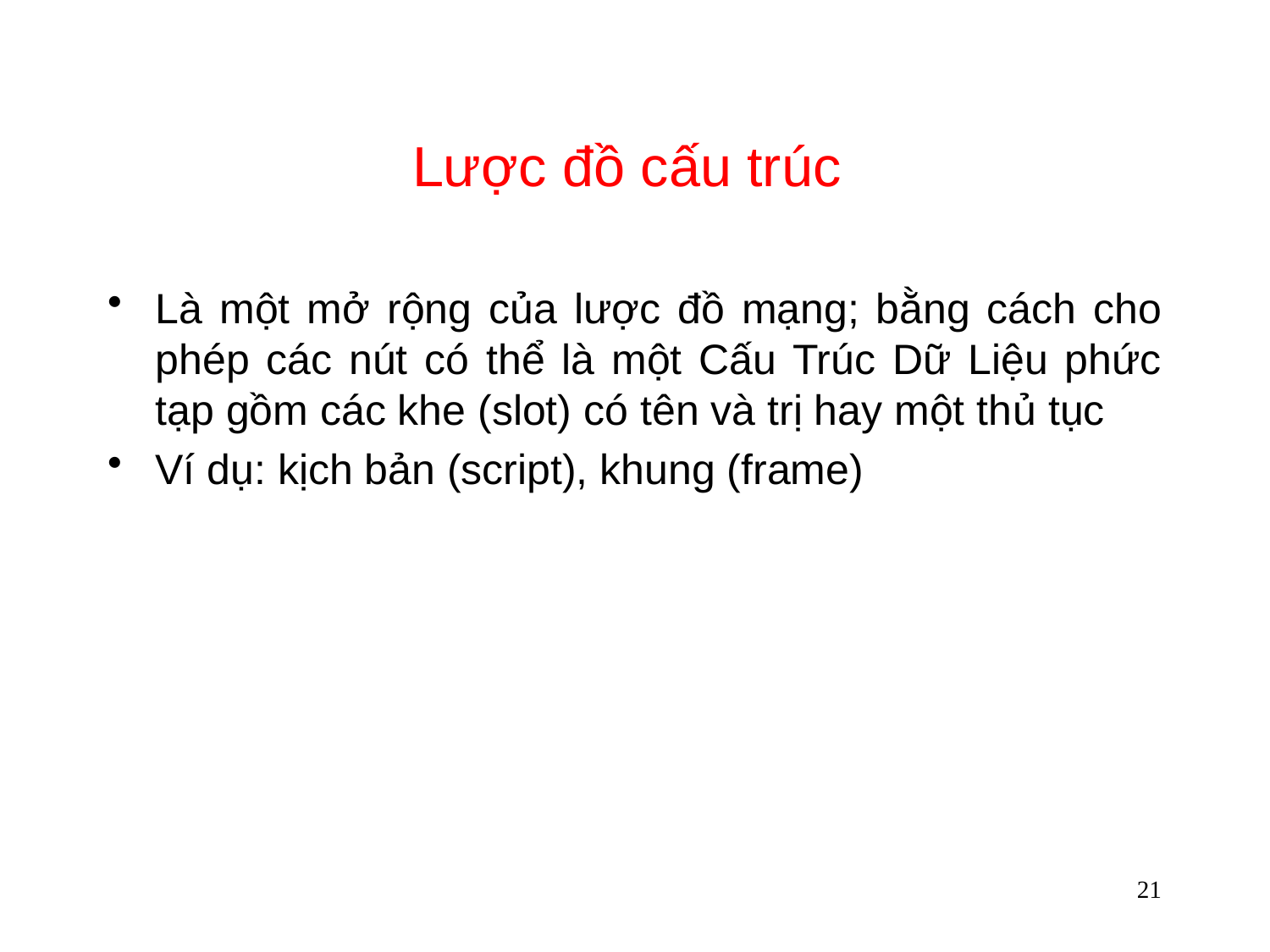

# Lược đồ cấu trúc
Là một mở rộng của lược đồ mạng; bằng cách cho phép các nút có thể là một Cấu Trúc Dữ Liệu phức tạp gồm các khe (slot) có tên và trị hay một thủ tục
Ví dụ: kịch bản (script), khung (frame)

21